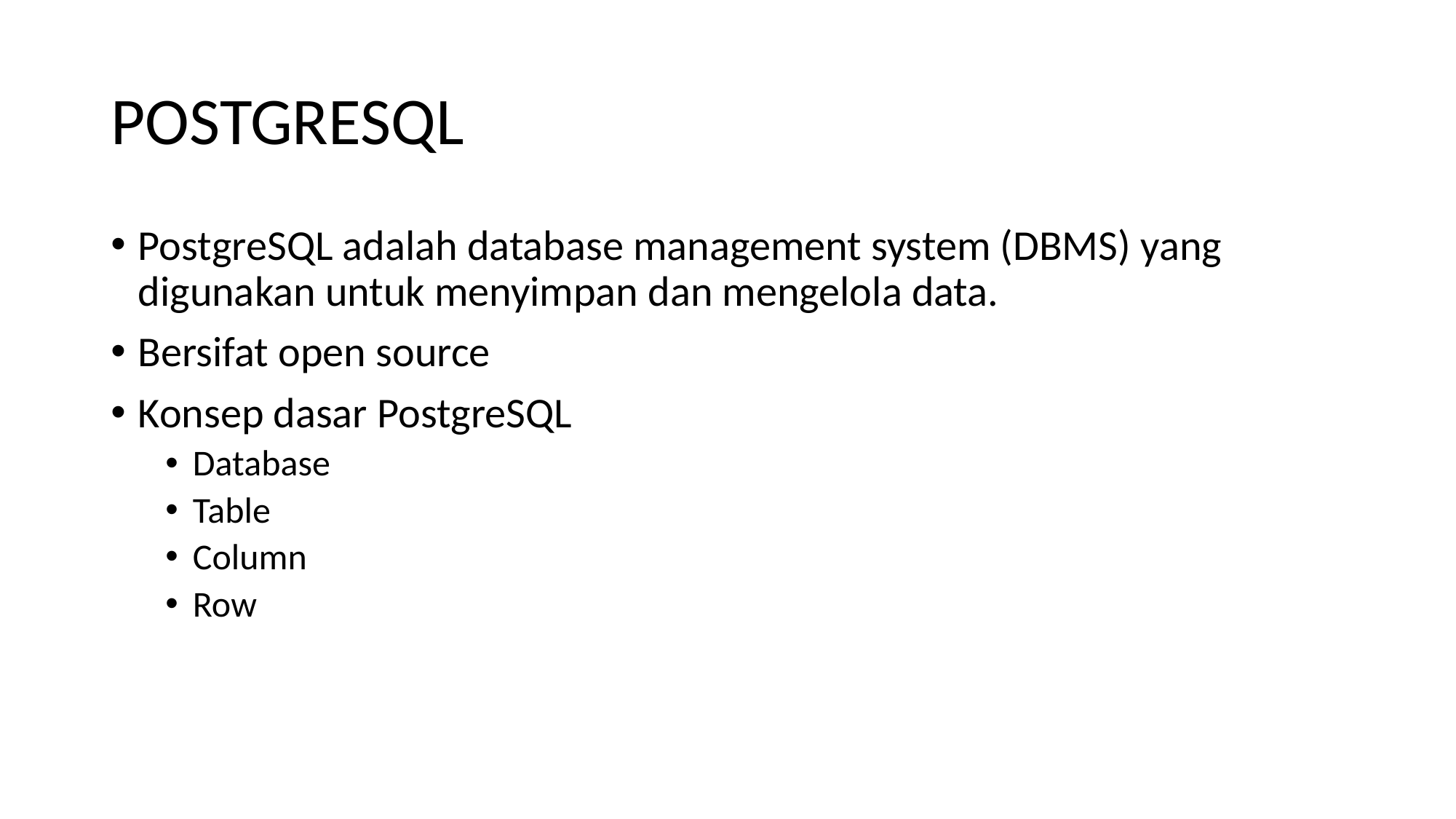

# POSTGRESQL
PostgreSQL adalah database management system (DBMS) yang digunakan untuk menyimpan dan mengelola data.
Bersifat open source
Konsep dasar PostgreSQL
Database
Table
Column
Row